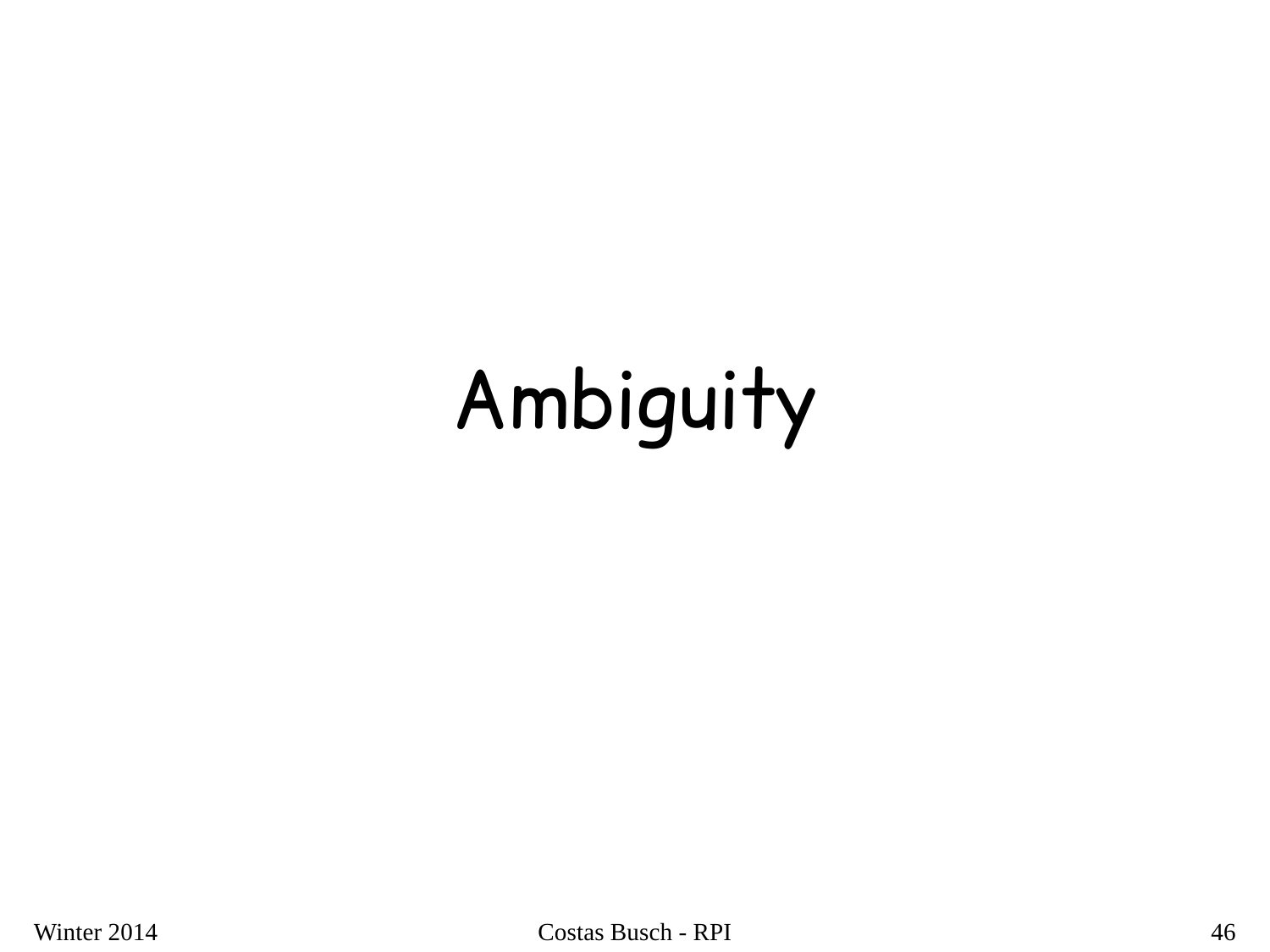

# Ambiguity

Winter 2014
Costas Busch - RPI
46